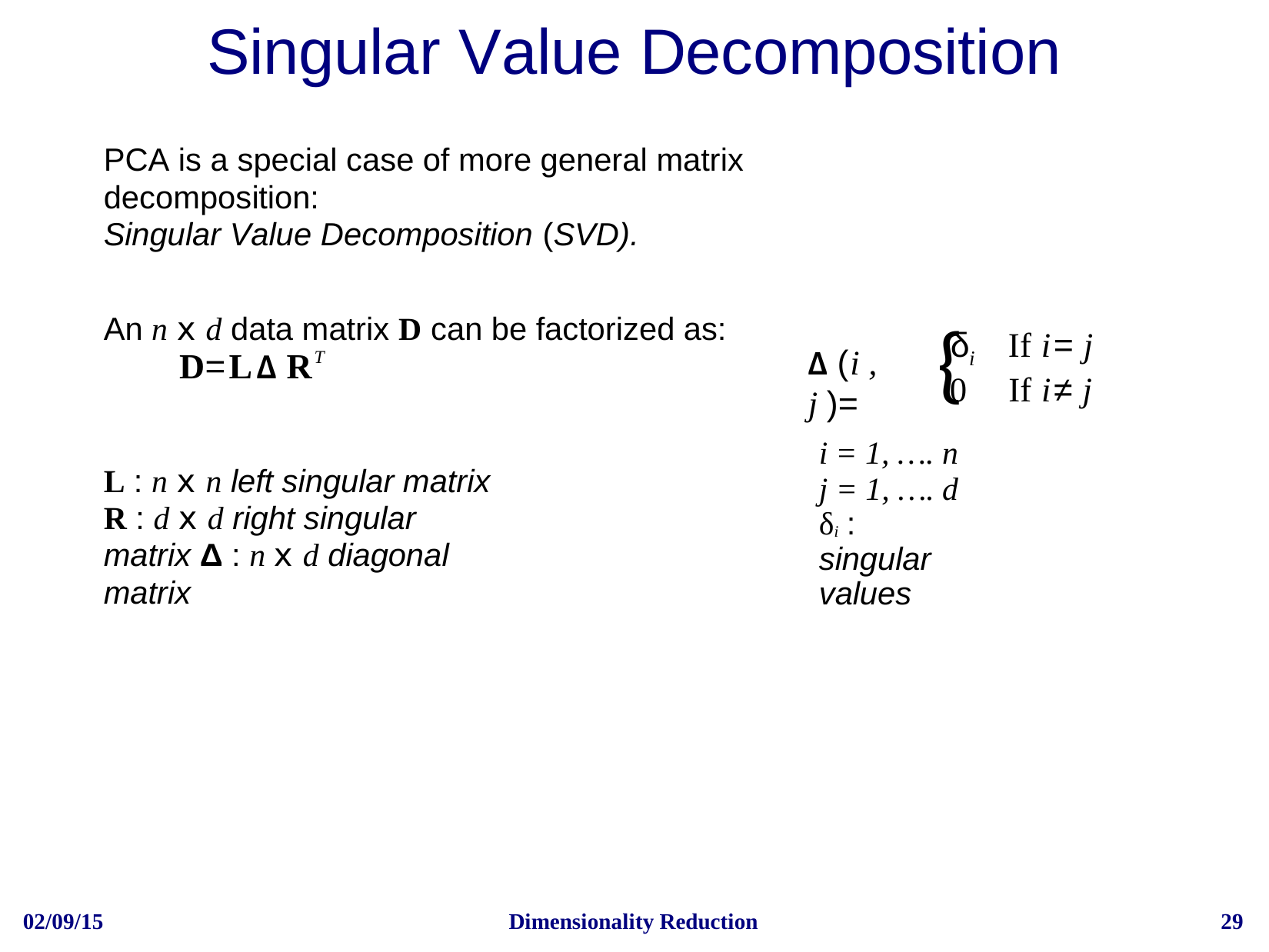

# Singular Value Decomposition
PCA is a special case of more general matrix decomposition:
Singular Value Decomposition (SVD).

An n x d data matrix D can be factorized as:
{
δ	If i= j
0	If i≠ j
Δ (i , j )=
D=LΔ RT
i
i = 1, …. n j = 1, …. d
δi  : singular values
L : n x n left singular matrix R : d x d right singular matrix Δ : n x d diagonal matrix
02/09/15
Dimensionality Reduction
29